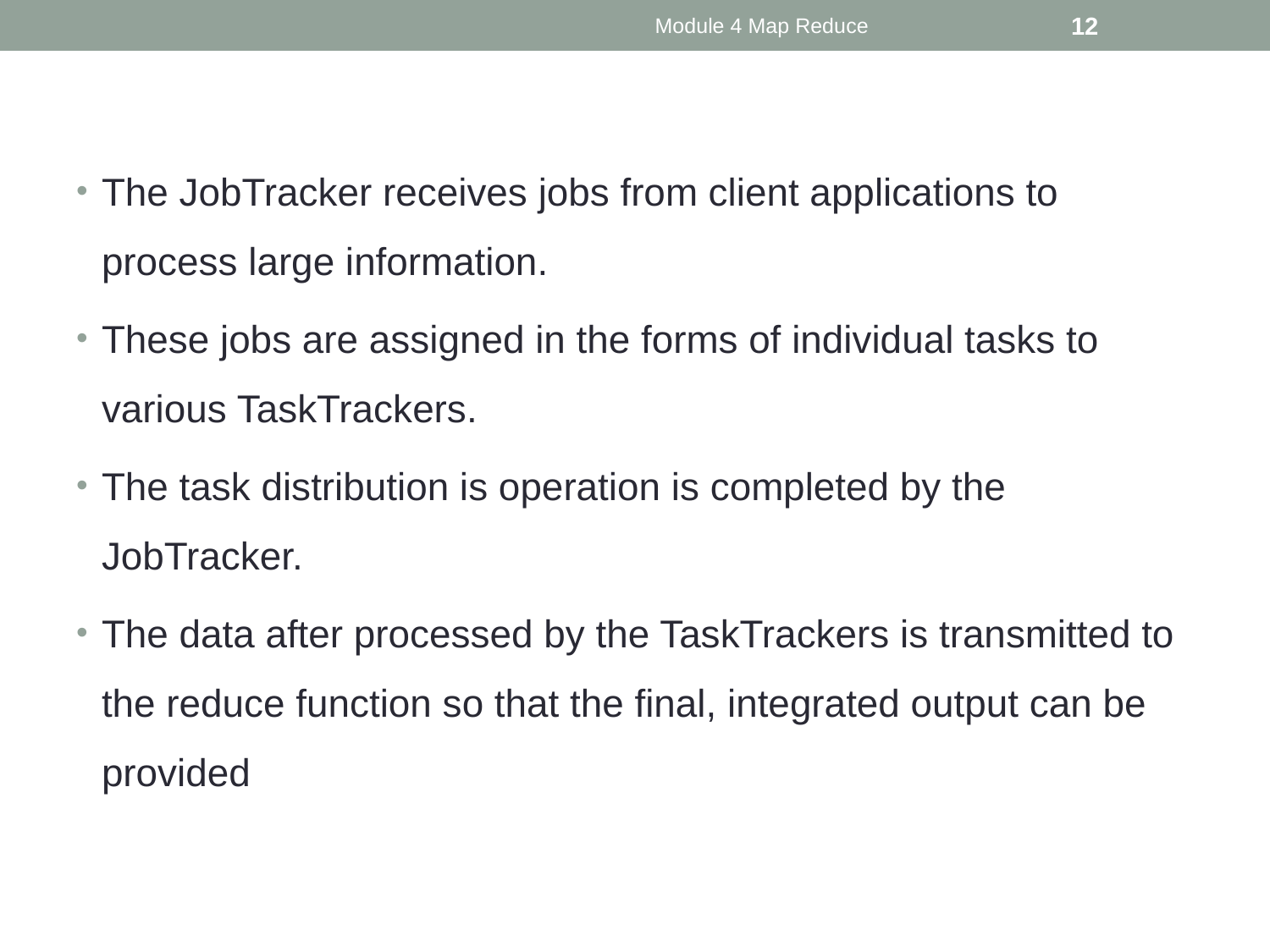

Module 4 Map Reduce
12
The JobTracker receives jobs from client applications to process large information.
These jobs are assigned in the forms of individual tasks to various TaskTrackers.
The task distribution is operation is completed by the JobTracker.
The data after processed by the TaskTrackers is transmitted to the reduce function so that the final, integrated output can be provided